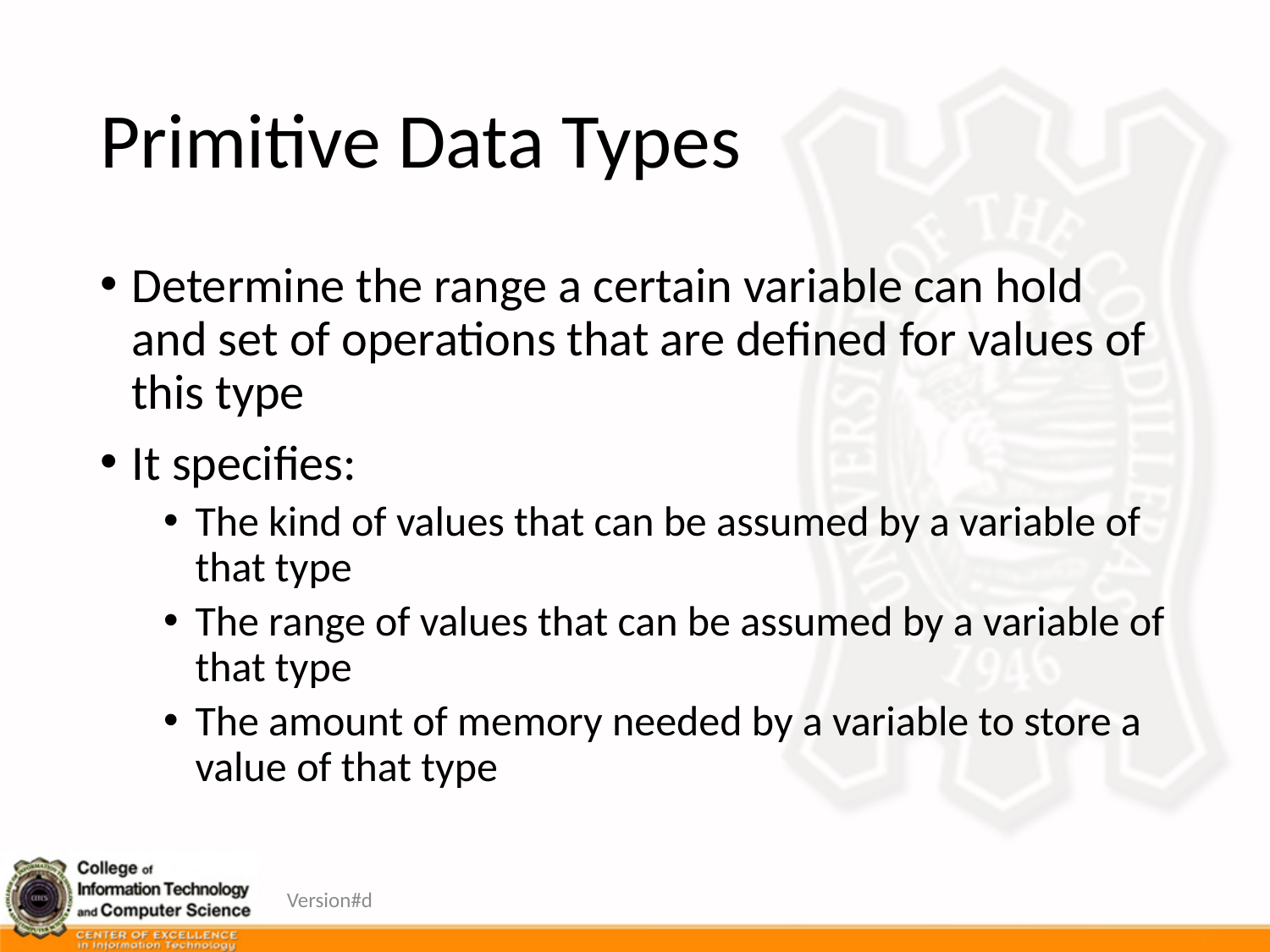

# Primitive Data Types
Determine the range a certain variable can hold and set of operations that are defined for values of this type
It specifies:
The kind of values that can be assumed by a variable of that type
The range of values that can be assumed by a variable of that type
The amount of memory needed by a variable to store a value of that type
Version#d